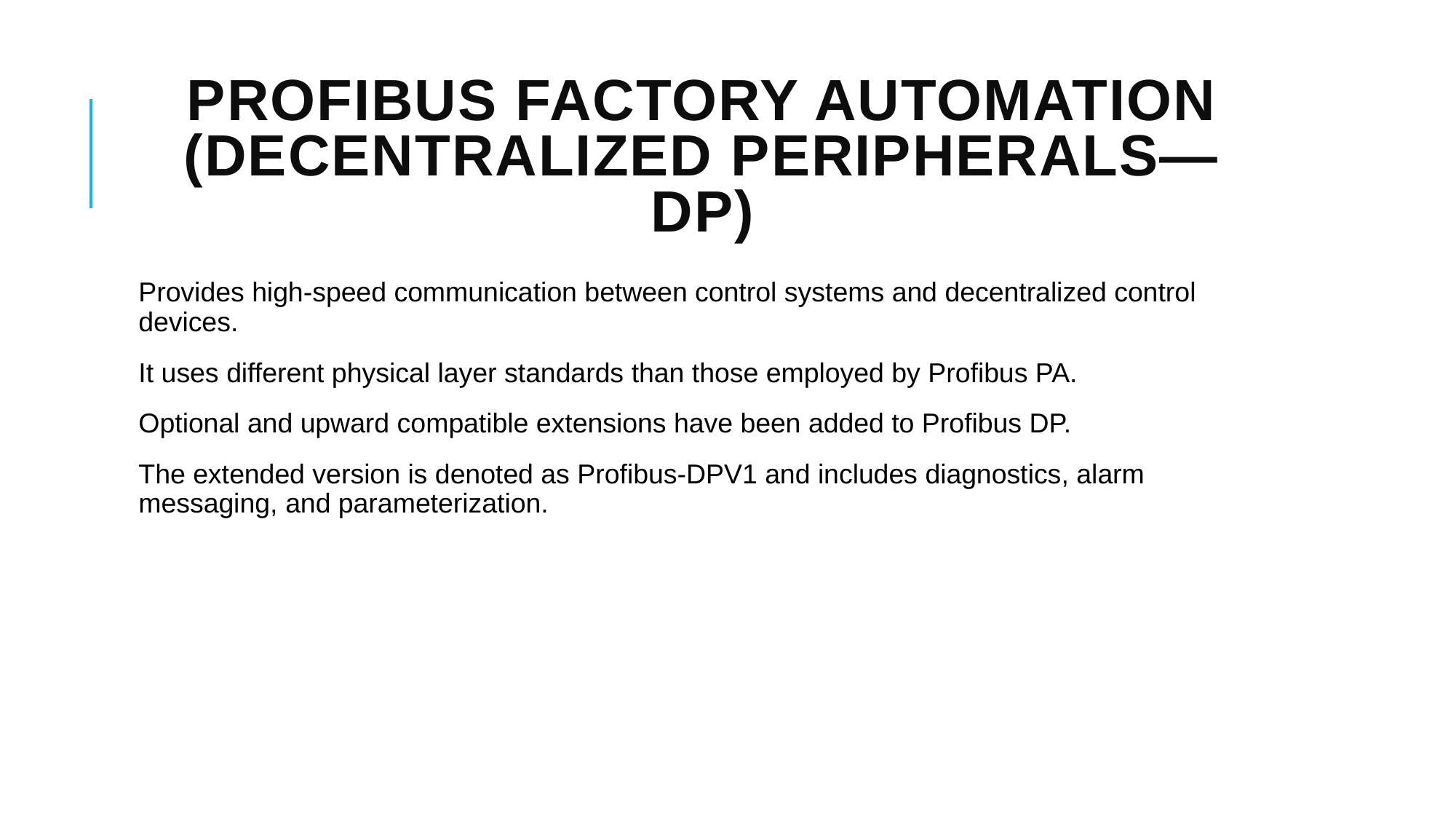

# Profibus Factory Automation (Decentralized Peripherals—DP)
Provides high-speed communication between control systems and decentralized control devices.
It uses different physical layer standards than those employed by Profibus PA.
Optional and upward compatible extensions have been added to Profibus DP.
The extended version is denoted as Profibus-DPV1 and includes diagnostics, alarm messaging, and parameterization.